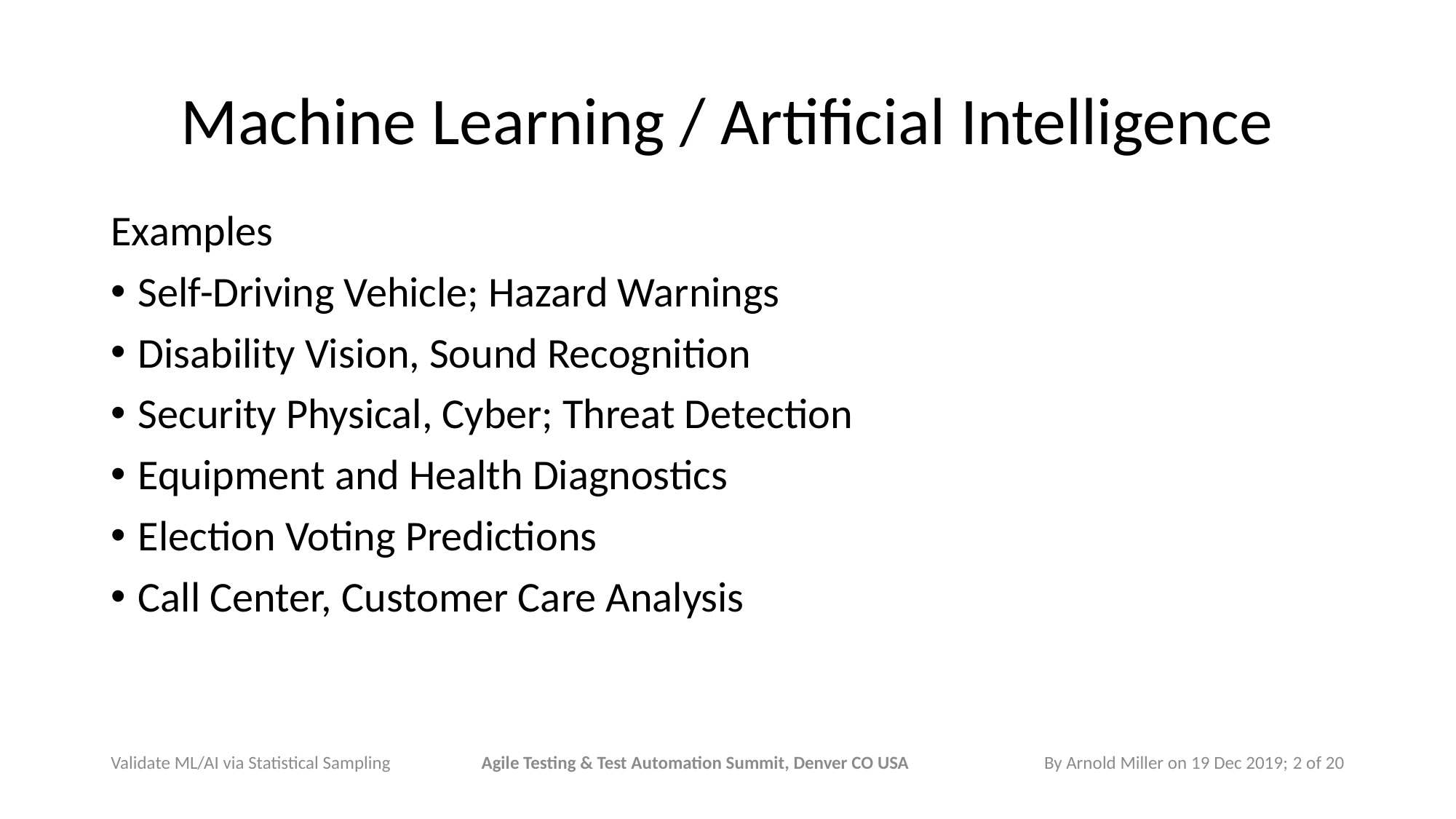

# Machine Learning / Artificial Intelligence
Examples
Self-Driving Vehicle; Hazard Warnings
Disability Vision, Sound Recognition
Security Physical, Cyber; Threat Detection
Equipment and Health Diagnostics
Election Voting Predictions
Call Center, Customer Care Analysis

By Arnold Miller on 19 Dec 2019; 2 of 20
Agile Testing & Test Automation Summit, Denver CO USA
Validate ML/AI via Statistical Sampling